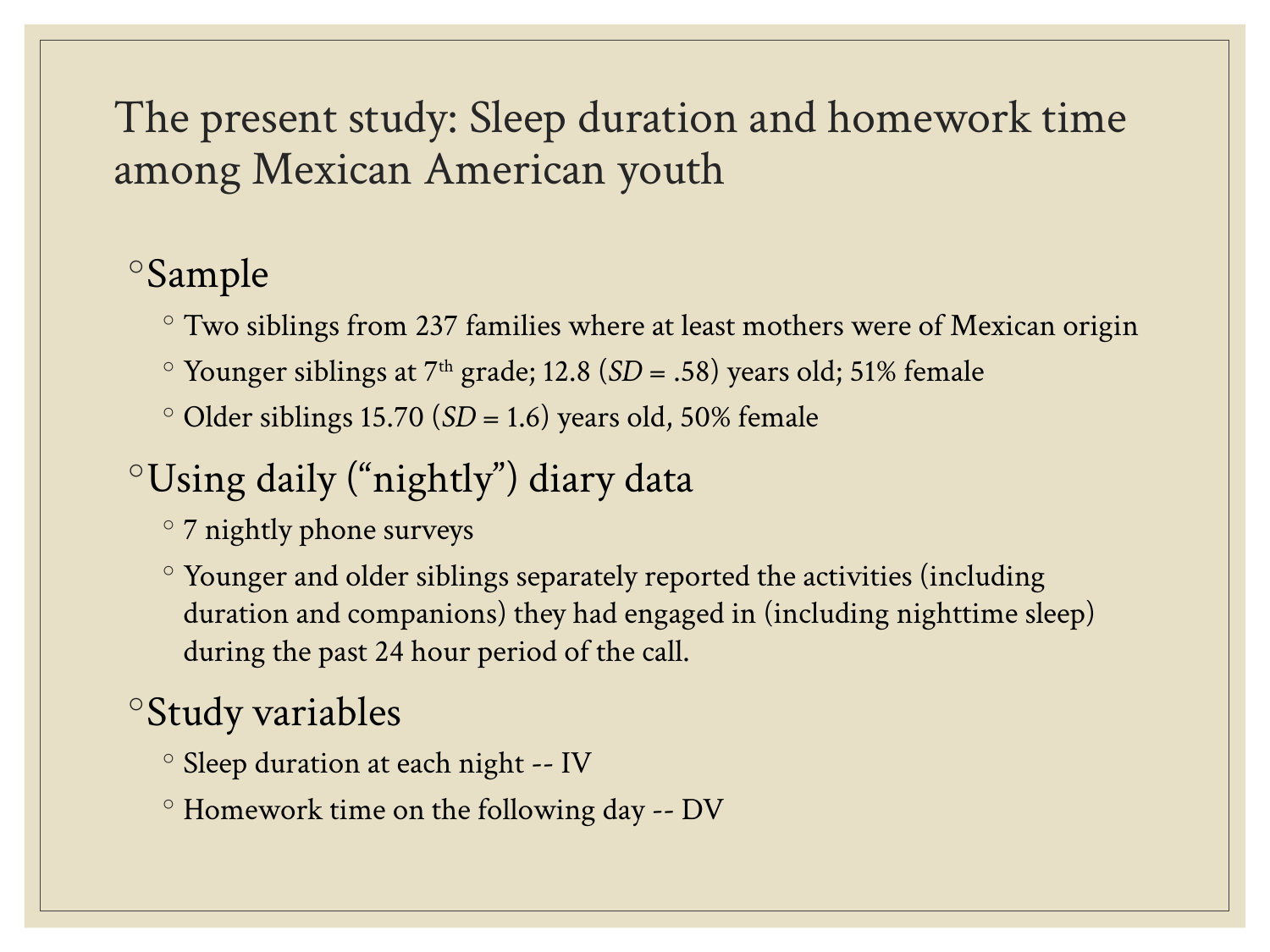

# The present study: Sleep duration and homework time among Mexican American youth
Sample
Two siblings from 237 families where at least mothers were of Mexican origin
Younger siblings at 7th grade; 12.8 (SD = .58) years old; 51% female
Older siblings 15.70 (SD = 1.6) years old, 50% female
Using daily (“nightly”) diary data
7 nightly phone surveys
Younger and older siblings separately reported the activities (including duration and companions) they had engaged in (including nighttime sleep) during the past 24 hour period of the call.
Study variables
Sleep duration at each night -- IV
Homework time on the following day -- DV